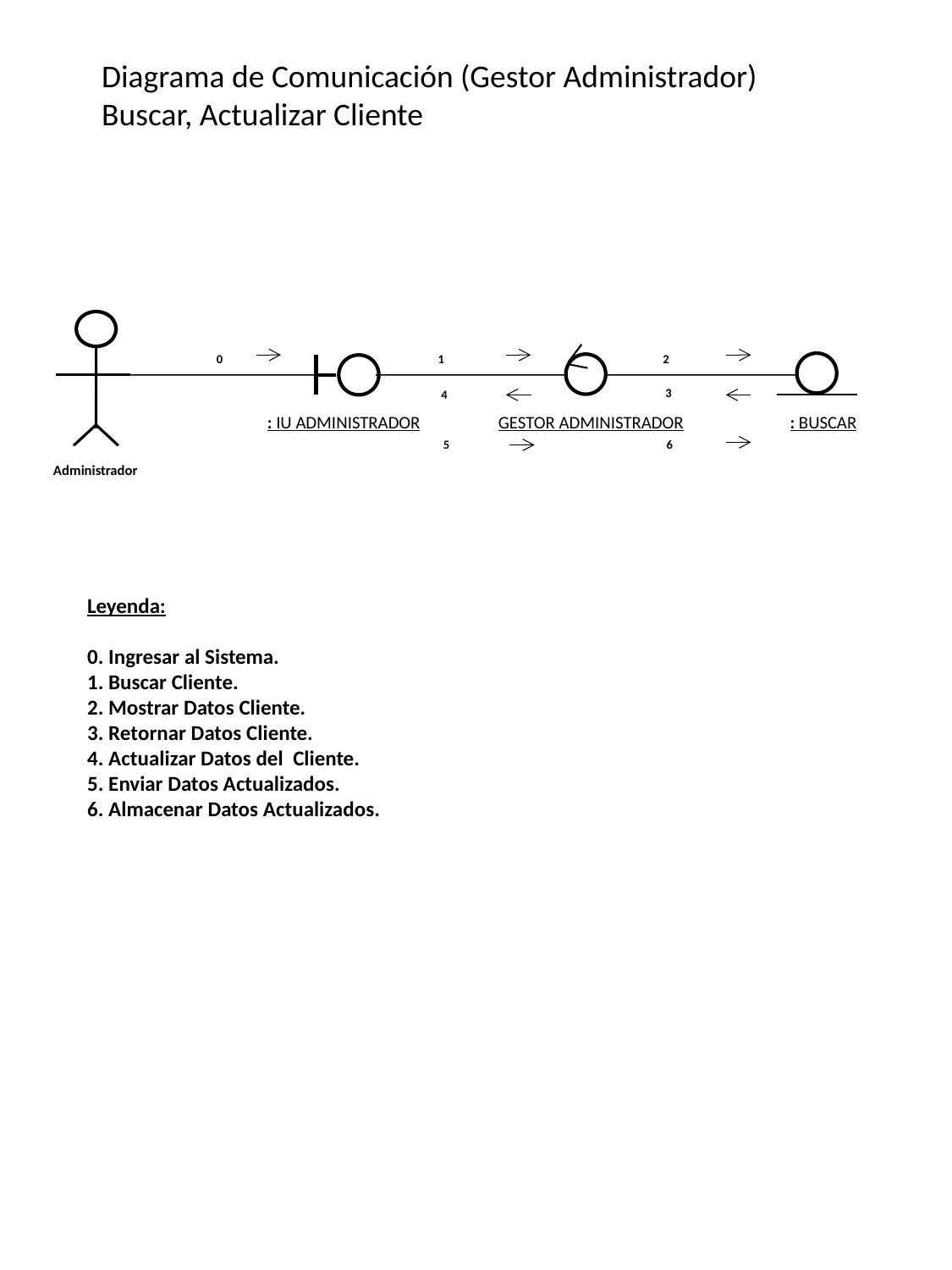

Diagrama de Comunicación (Gestor Administrador)
Buscar, Actualizar Cliente

0
1

2

3
4
: IU ADMINISTRADOR
GESTOR ADMINISTRADOR
: BUSCAR
5
6
Administrador
Leyenda:

0. Ingresar al Sistema.
1. Buscar Cliente.
2. Mostrar Datos Cliente.
3. Retornar Datos Cliente.
4. Actualizar Datos del  Cliente.
5. Enviar Datos Actualizados.
6. Almacenar Datos Actualizados.